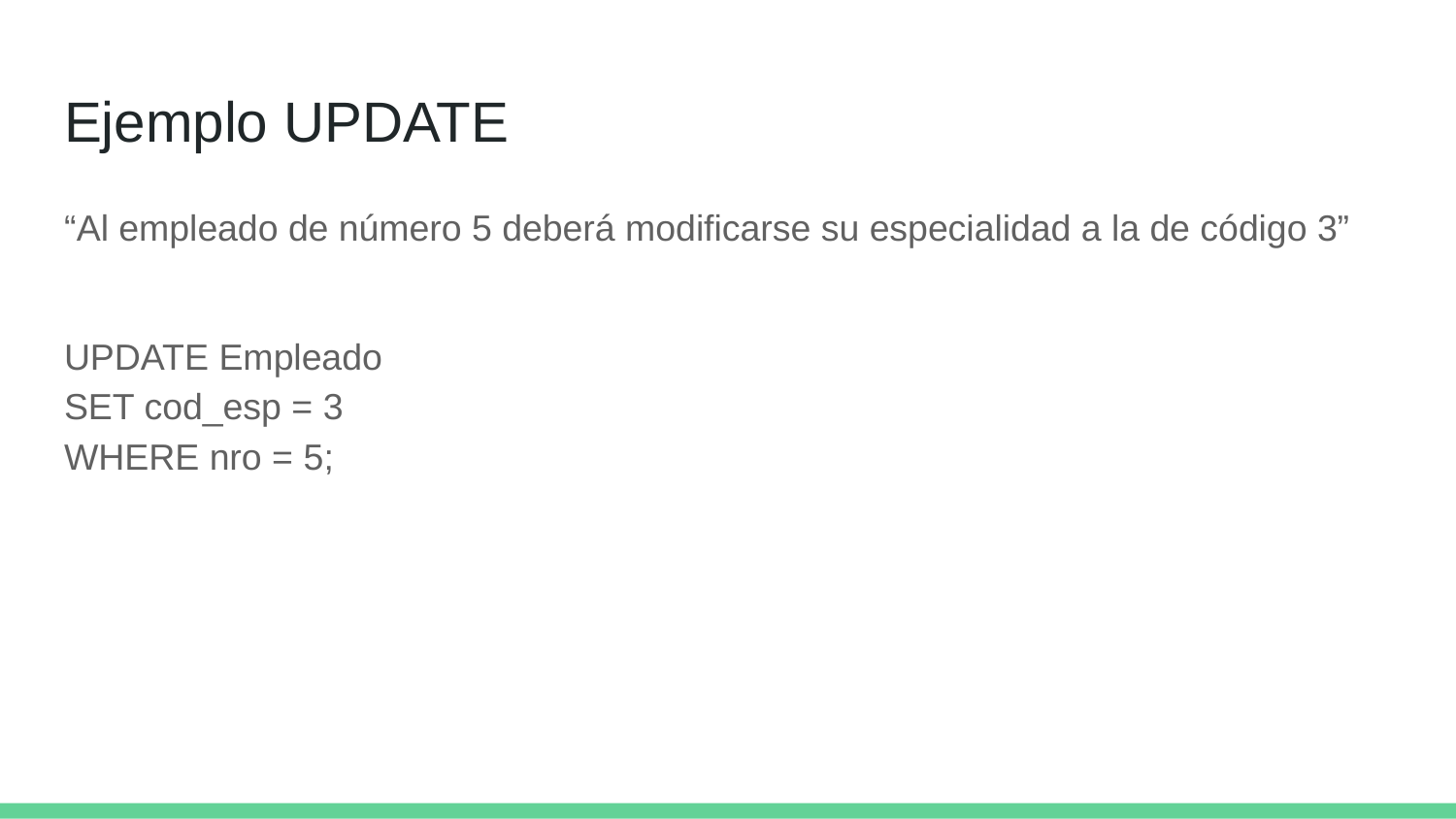

# Ejemplo UPDATE
“Al empleado de número 5 deberá modificarse su especialidad a la de código 3”
UPDATE Empleado
SET cod_esp = 3
WHERE nro = 5;